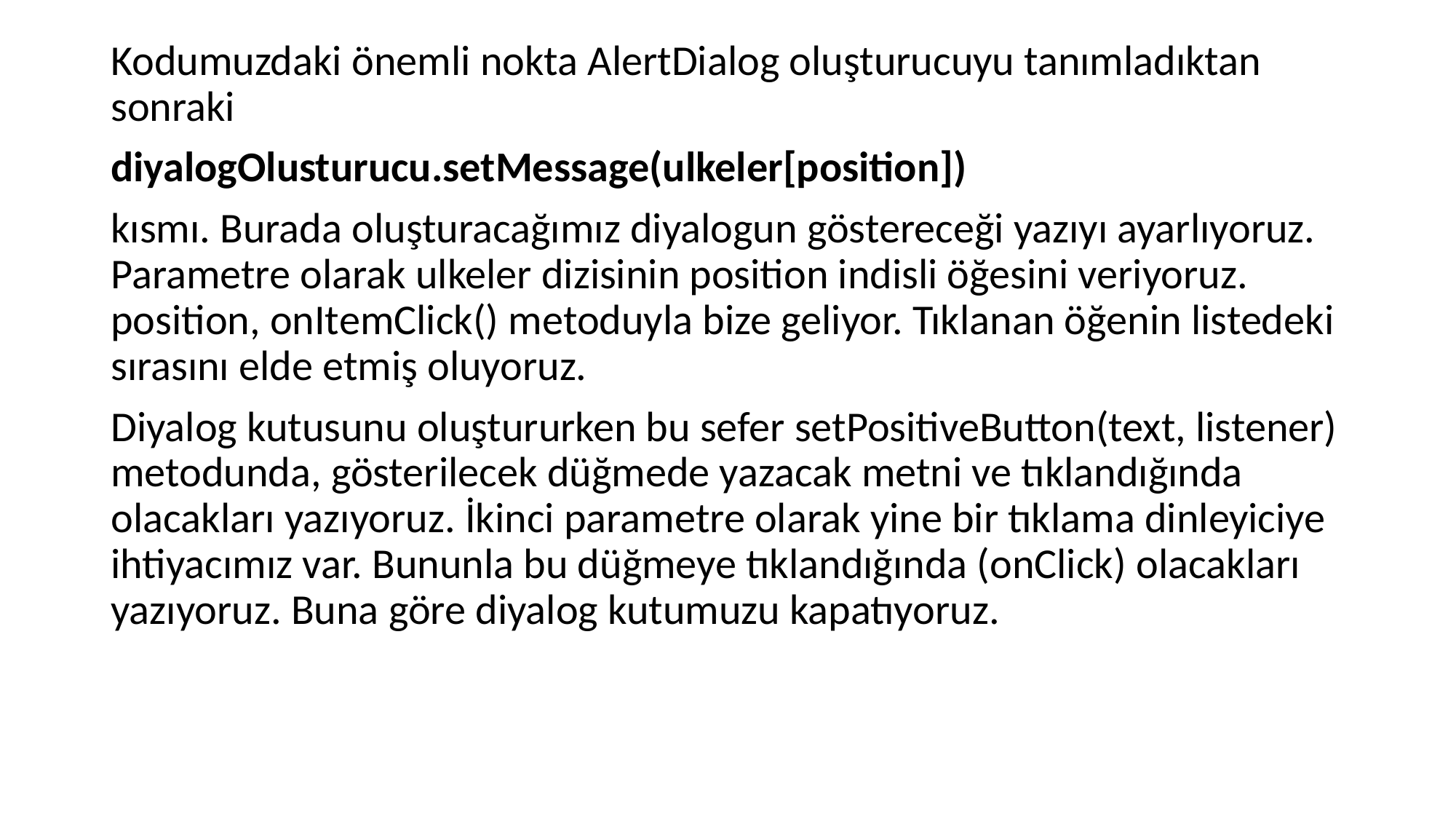

Kodumuzdaki önemli nokta AlertDialog oluşturucuyu tanımladıktan sonraki
diyalogOlusturucu.setMessage(ulkeler[position])
kısmı. Burada oluşturacağımız diyalogun göstereceği yazıyı ayarlıyoruz. Parametre olarak ulkeler dizisinin position indisli öğesini veriyoruz. position, onItemClick() metoduyla bize geliyor. Tıklanan öğenin listedeki sırasını elde etmiş oluyoruz.
Diyalog kutusunu oluştururken bu sefer setPositiveButton(text, listener) metodunda, gösterilecek düğmede yazacak metni ve tıklandığında olacakları yazıyoruz. İkinci parametre olarak yine bir tıklama dinleyiciye ihtiyacımız var. Bununla bu düğmeye tıklandığında (onClick) olacakları yazıyoruz. Buna göre diyalog kutumuzu kapatıyoruz.